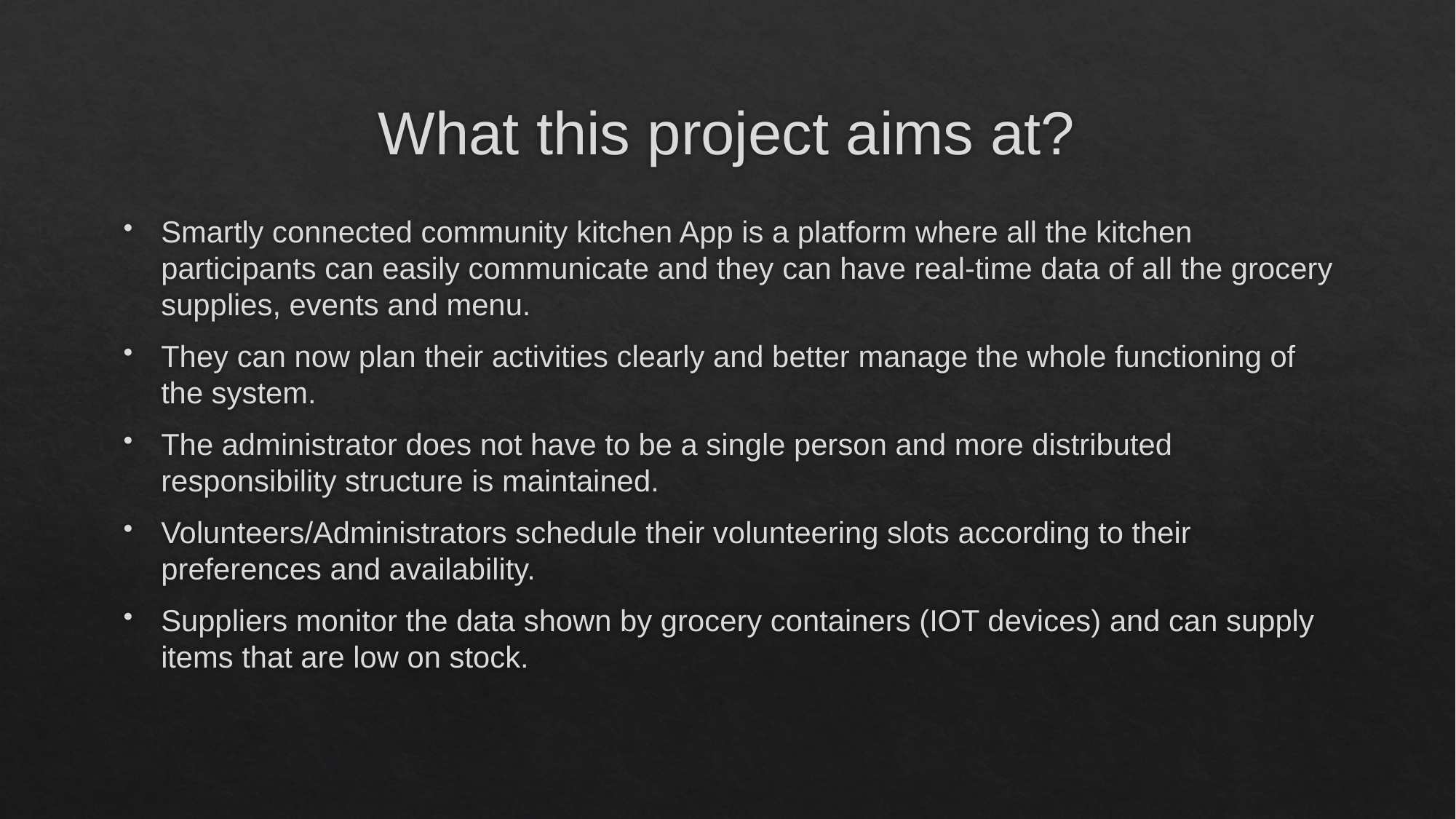

# What this project aims at?
Smartly connected community kitchen App is a platform where all the kitchen participants can easily communicate and they can have real-time data of all the grocery supplies, events and menu.
They can now plan their activities clearly and better manage the whole functioning of the system.
The administrator does not have to be a single person and more distributed responsibility structure is maintained.
Volunteers/Administrators schedule their volunteering slots according to their preferences and availability.
Suppliers monitor the data shown by grocery containers (IOT devices) and can supply items that are low on stock.